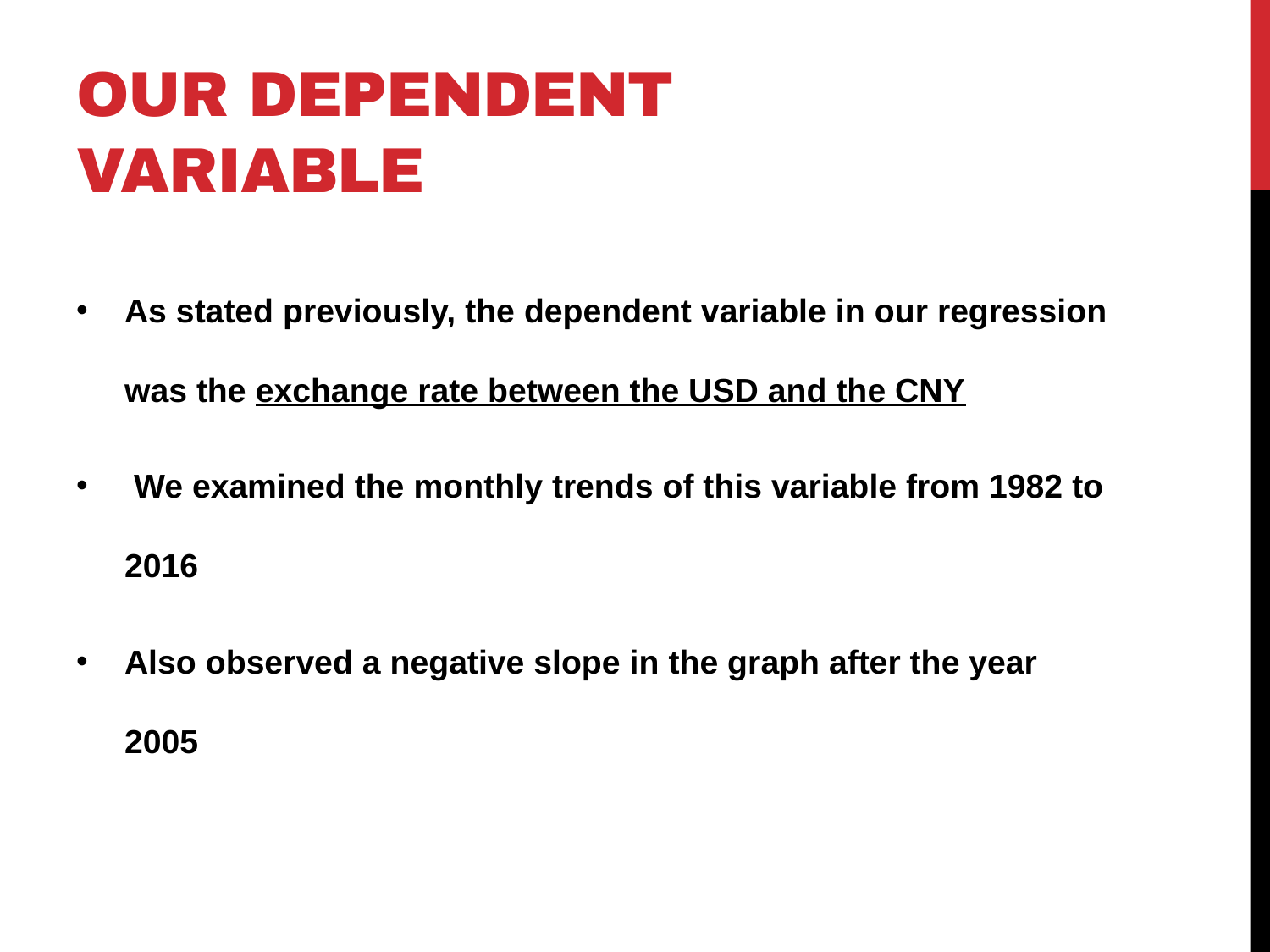

# Our Dependent Variable
As stated previously, the dependent variable in our regression was the exchange rate between the USD and the CNY
 We examined the monthly trends of this variable from 1982 to 2016
Also observed a negative slope in the graph after the year 2005